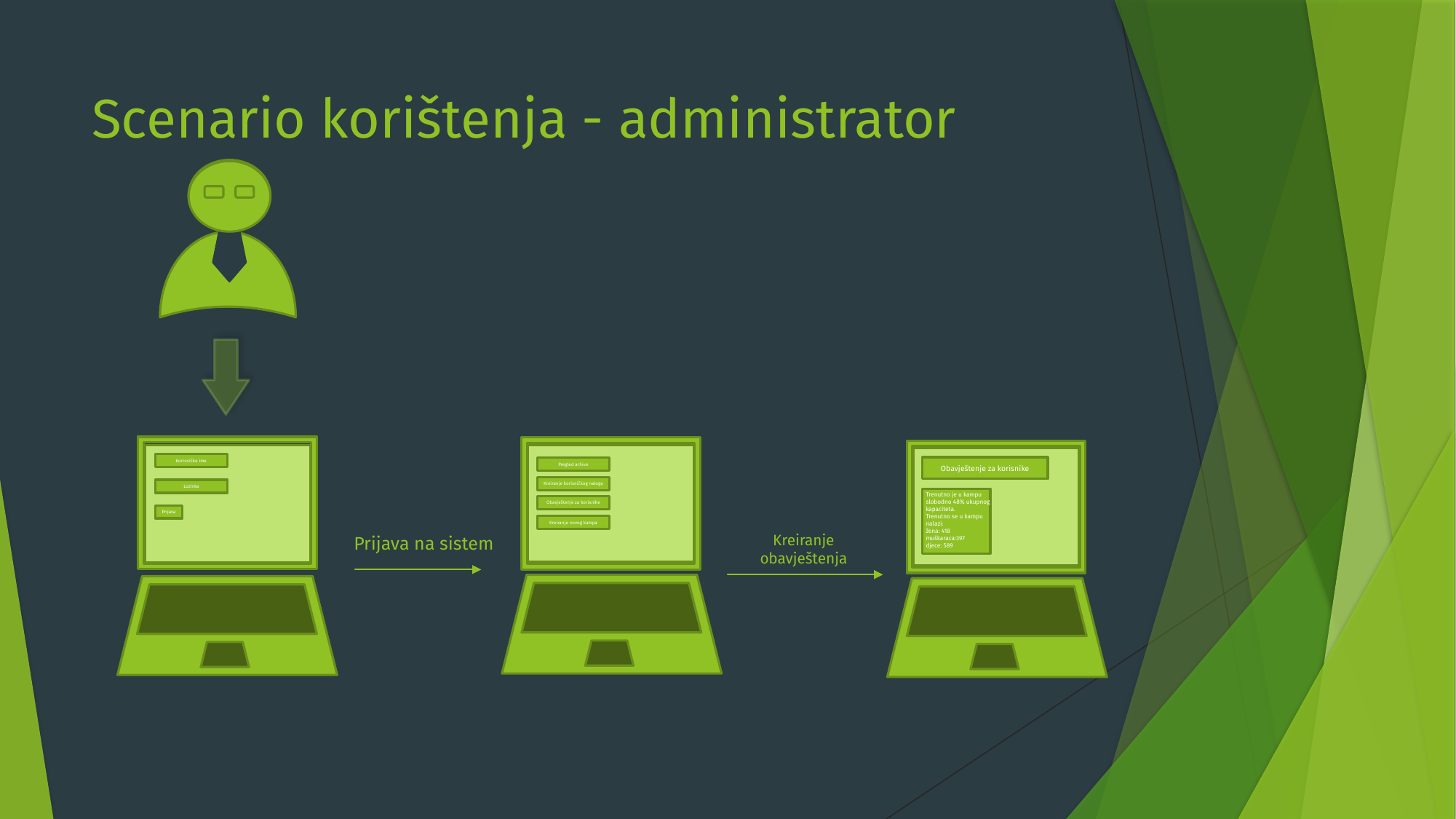

# Scenario korištenja - administrator

Korisničko ime
Obavještenje za korisnike
Pregled arhive
Kreiranje korisničkog naloga
Lozinka
Trenutno je u kampu slobodno 48% ukupnog kapaciteta.
Trenutno se u kampu nalazi:
žena: 418
muškaraca:397
djece: 589
Obavještenje za korisnike
Prijava
Kreiranje novog kampa
Kreiranje obavještenja
Prijava na sistem